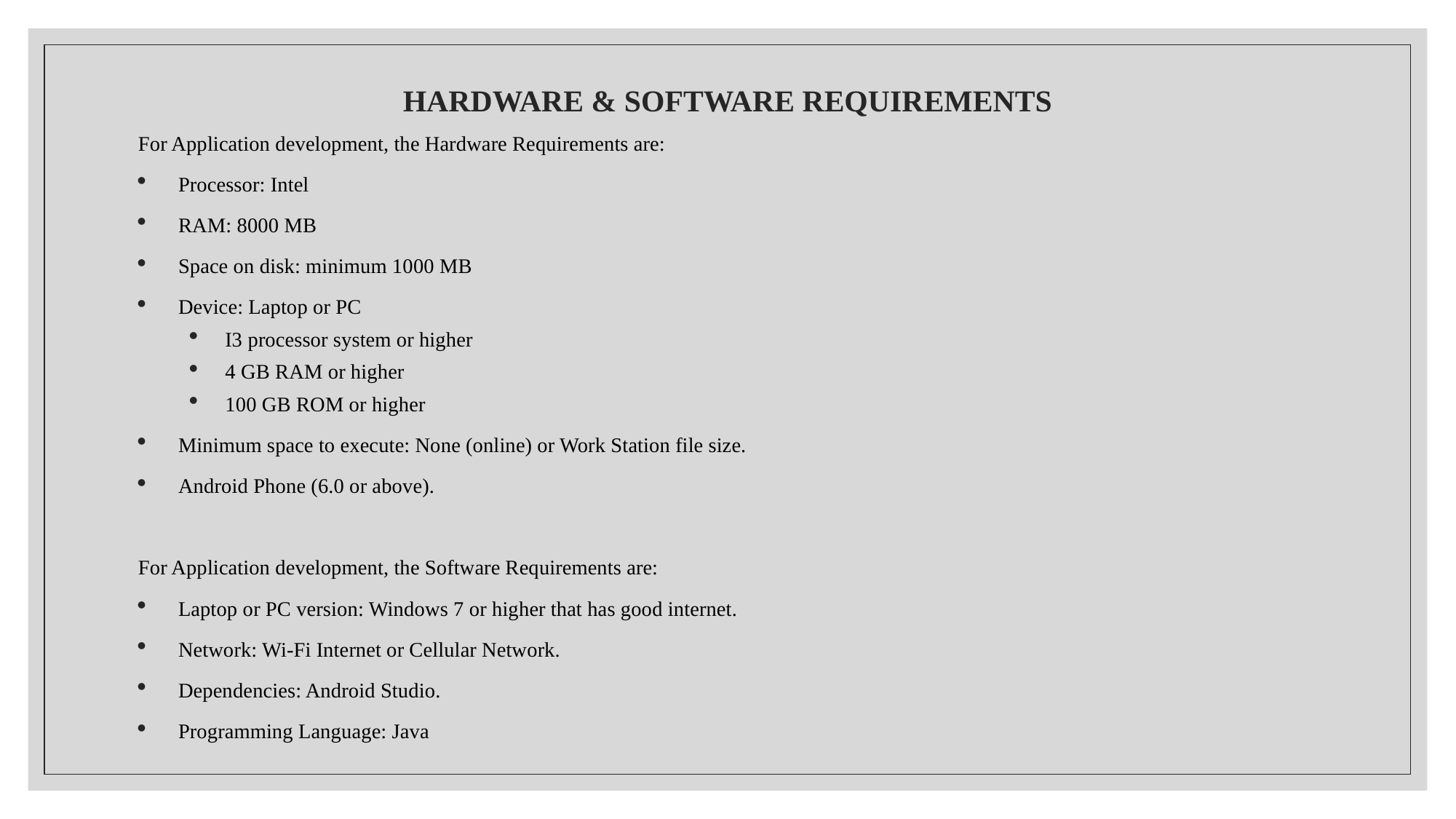

# HARDWARE & SOFTWARE REQUIREMENTS
For Application development, the Hardware Requirements are:
Processor: Intel
RAM: 8000 MB
Space on disk: minimum 1000 MB
Device: Laptop or PC
I3 processor system or higher
4 GB RAM or higher
100 GB ROM or higher
Minimum space to execute: None (online) or Work Station file size.
Android Phone (6.0 or above).

For Application development, the Software Requirements are:
Laptop or PC version: Windows 7 or higher that has good internet.
Network: Wi-Fi Internet or Cellular Network.
Dependencies: Android Studio.
Programming Language: Java